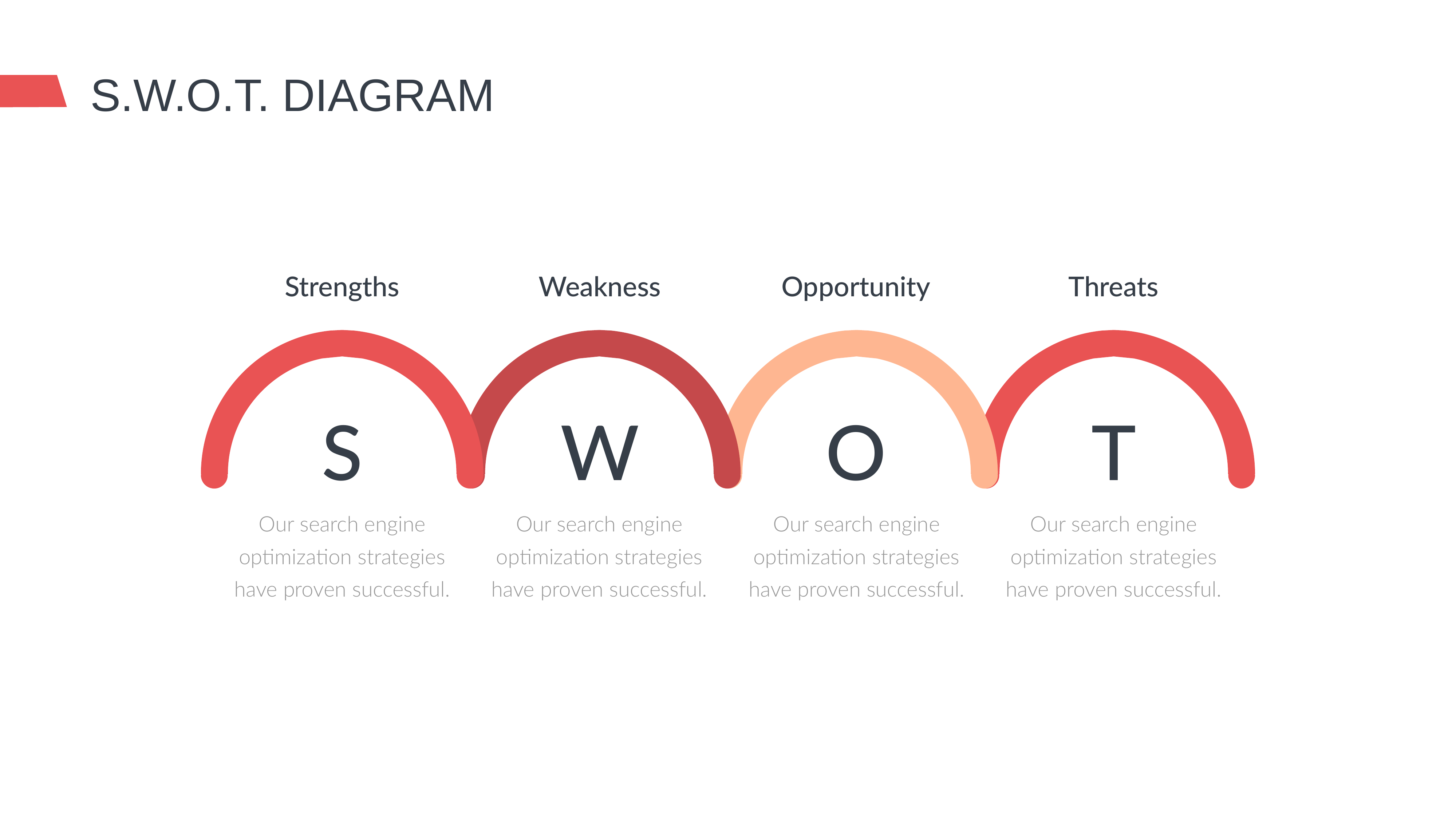

S.W.O.T. DIAGRAM

Weakness
Opportunity
Threats
Strengths

S
W
O
T
Our search engine optimization strategies have proven successful.
Our search engine optimization strategies have proven successful.
Our search engine optimization strategies have proven successful.
Our search engine optimization strategies have proven successful.